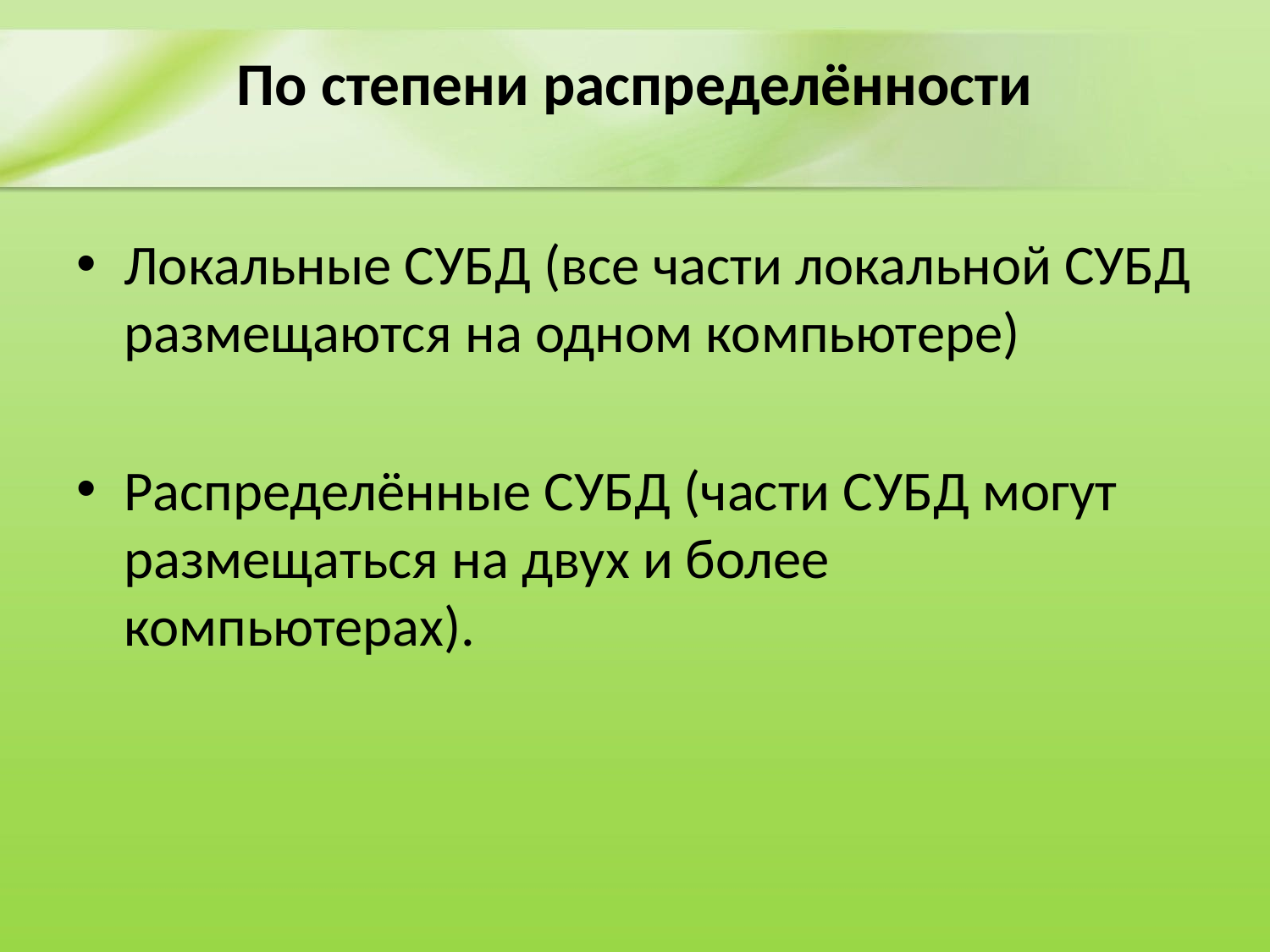

# По степени распределённости
Локальные СУБД (все части локальной СУБД размещаются на одном компьютере)

Распределённые СУБД (части СУБД могут размещаться на двух и более компьютерах).